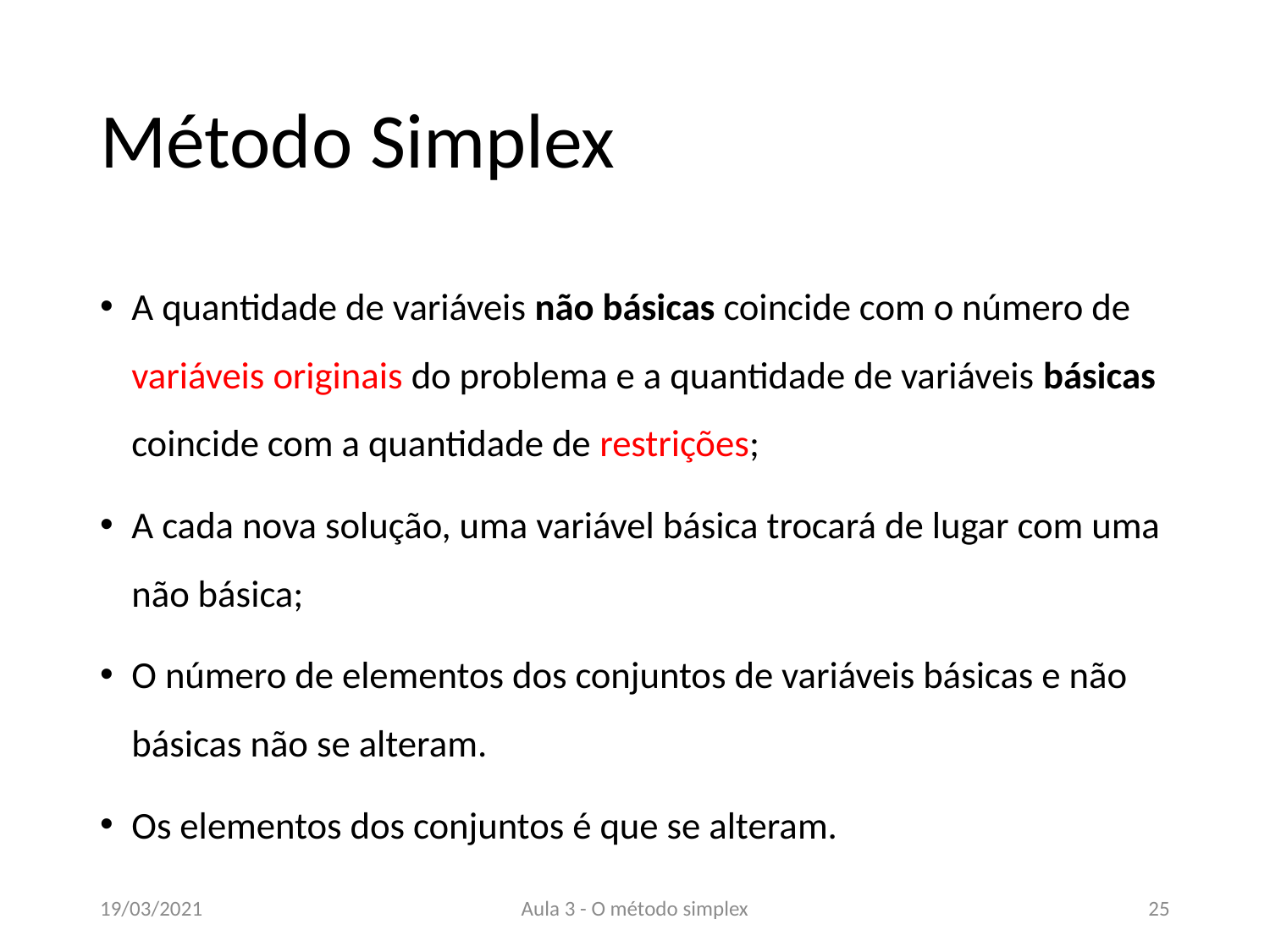

# Método Simplex
A quantidade de variáveis não básicas coincide com o número de variáveis originais do problema e a quantidade de variáveis básicas coincide com a quantidade de restrições;
A cada nova solução, uma variável básica trocará de lugar com uma não básica;
O número de elementos dos conjuntos de variáveis básicas e não básicas não se alteram.
Os elementos dos conjuntos é que se alteram.

19/03/2021
Aula 3 - O método simplex
25